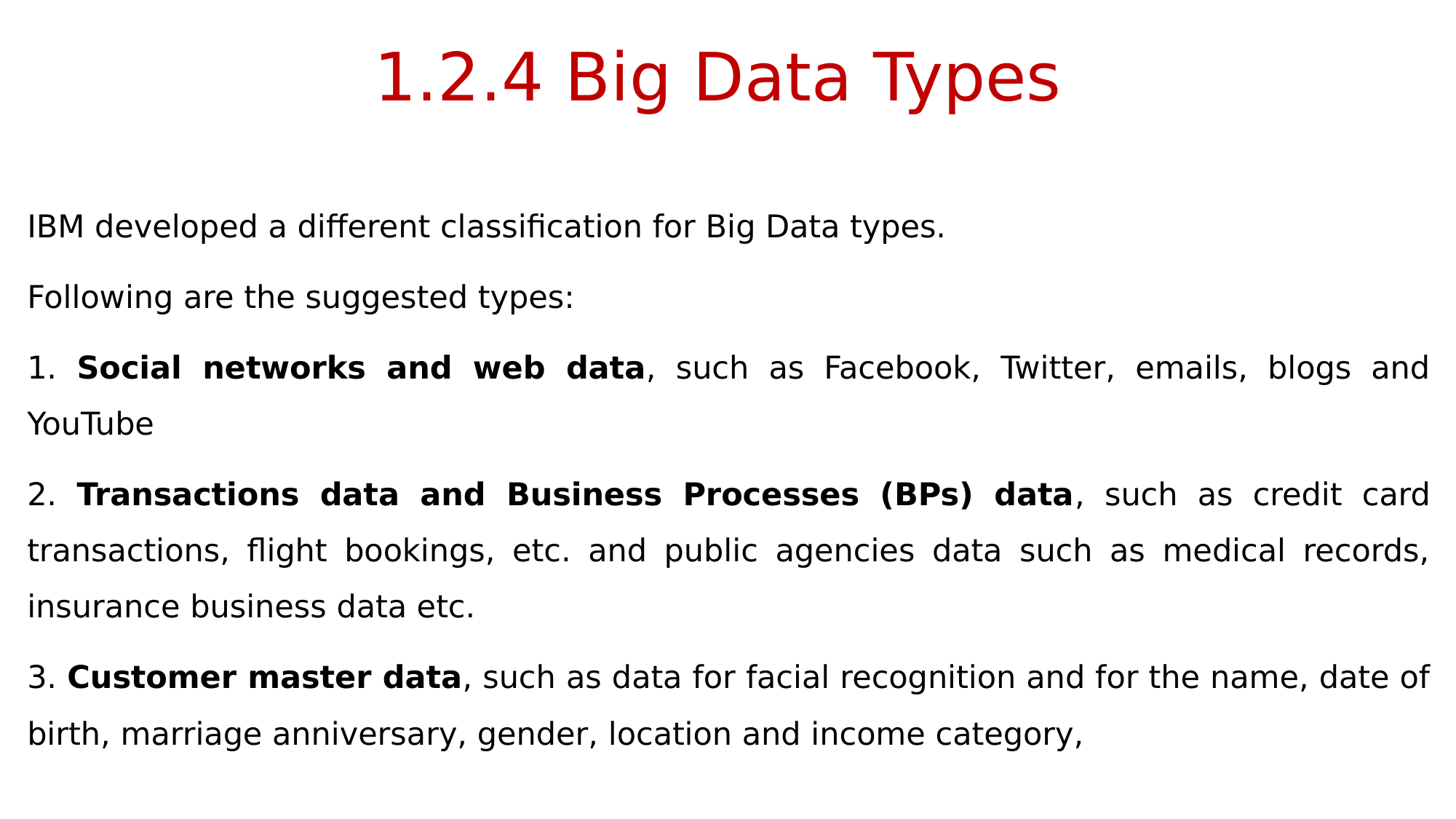

# 1.2.4 Big Data Types
IBM developed a different classification for Big Data types.
Following are the suggested types:
1. Social networks and web data, such as Facebook, Twitter, emails, blogs and YouTube
2. Transactions data and Business Processes (BPs) data, such as credit card transactions, flight bookings, etc. and public agencies data such as medical records, insurance business data etc.
3. Customer master data, such as data for facial recognition and for the name, date of birth, marriage anniversary, gender, location and income category,